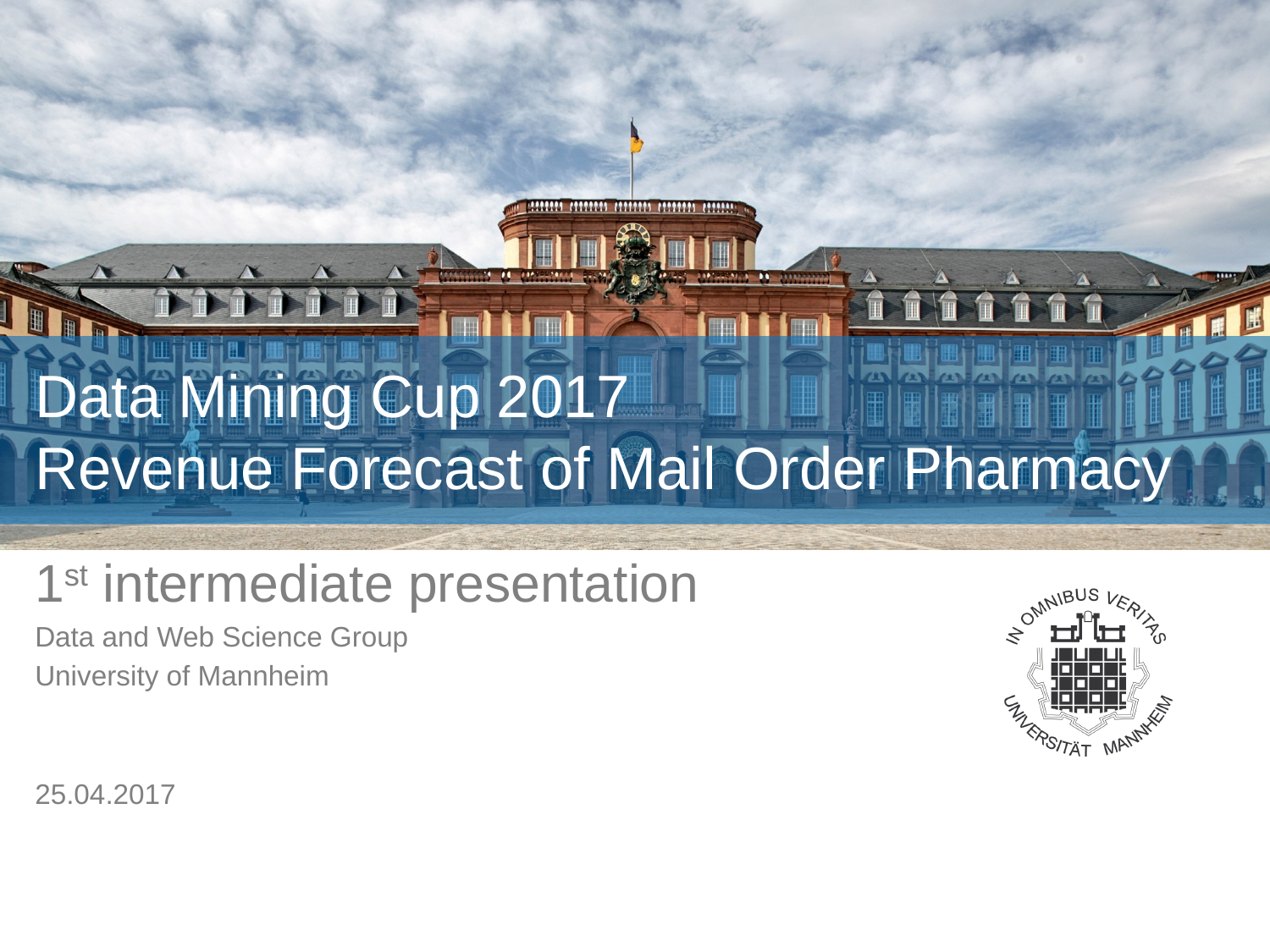

# Data Mining Cup 2017 Revenue Forecast of Mail Order Pharmacy
1st intermediate presentation
Data and Web Science Group
University of Mannheim

25.04.2017